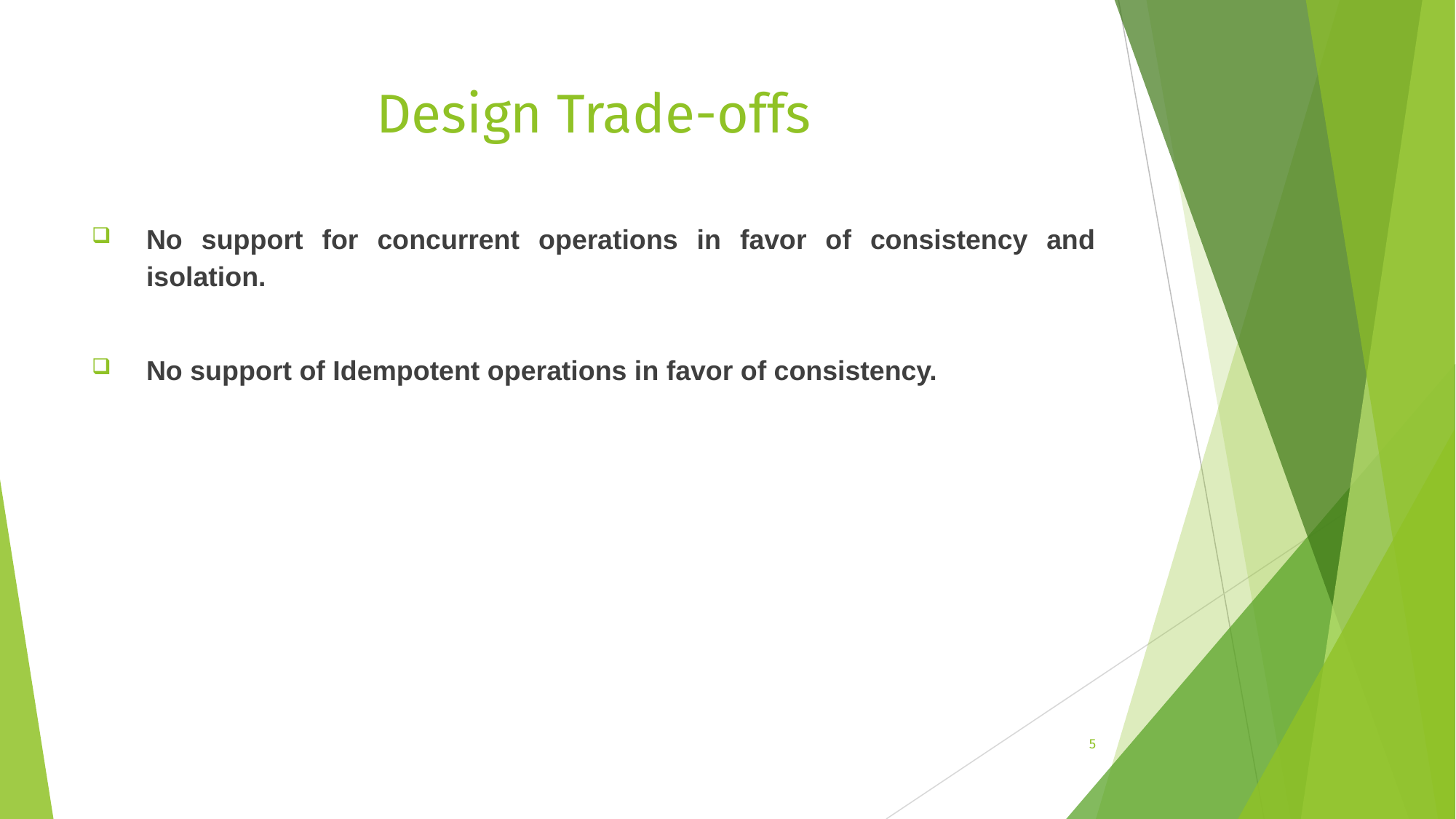

# Design Trade-offs
No support for concurrent operations in favor of consistency and isolation.

No support of Idempotent operations in favor of consistency.

5